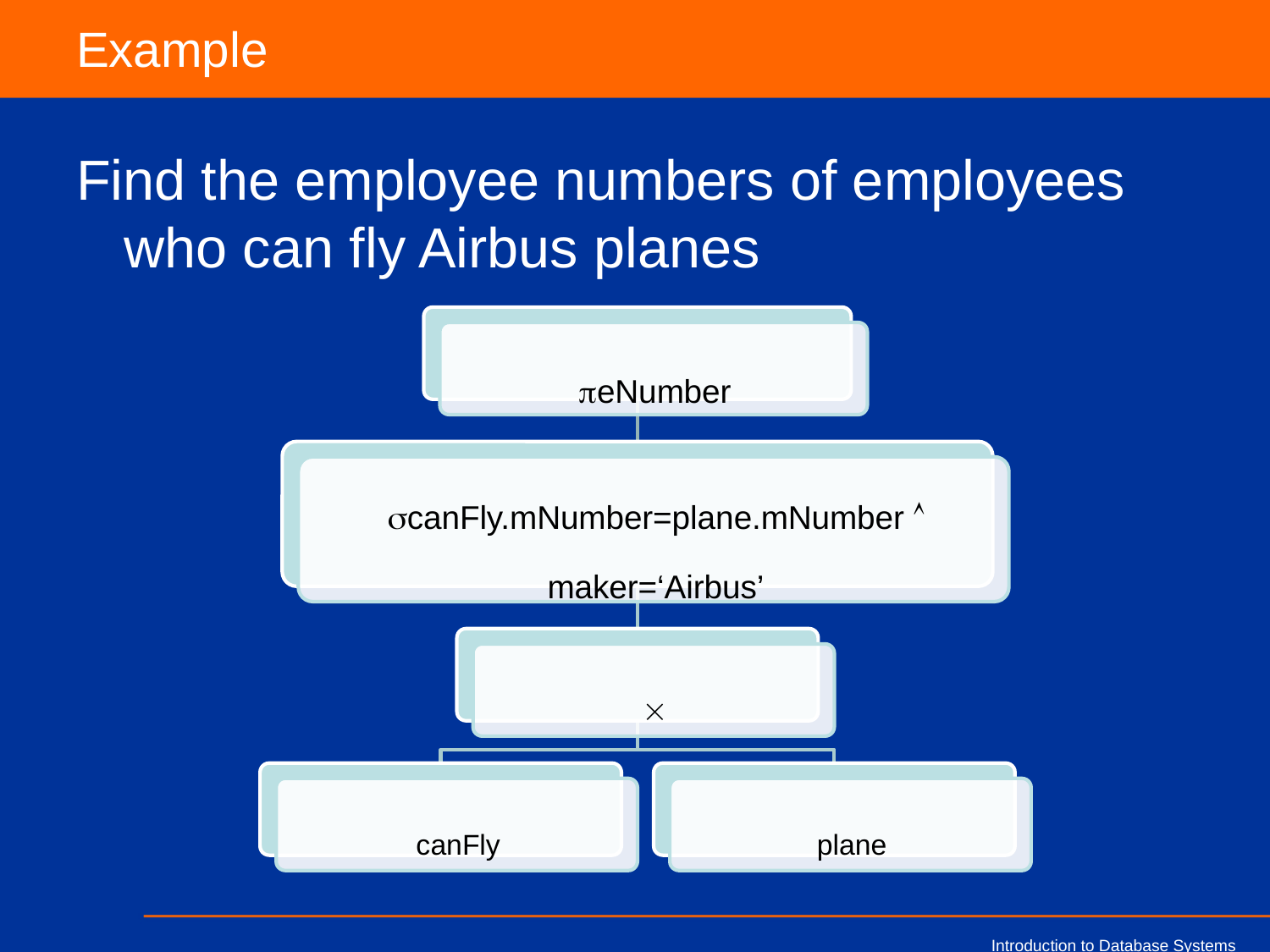

# Example
Find the employee numbers of employees who can fly Airbus planes

πeNumber
σcanFly.mNumber=plane.mNumber ∧ maker=‘Airbus’
×
canFly
plane
Introduction to Database Systems